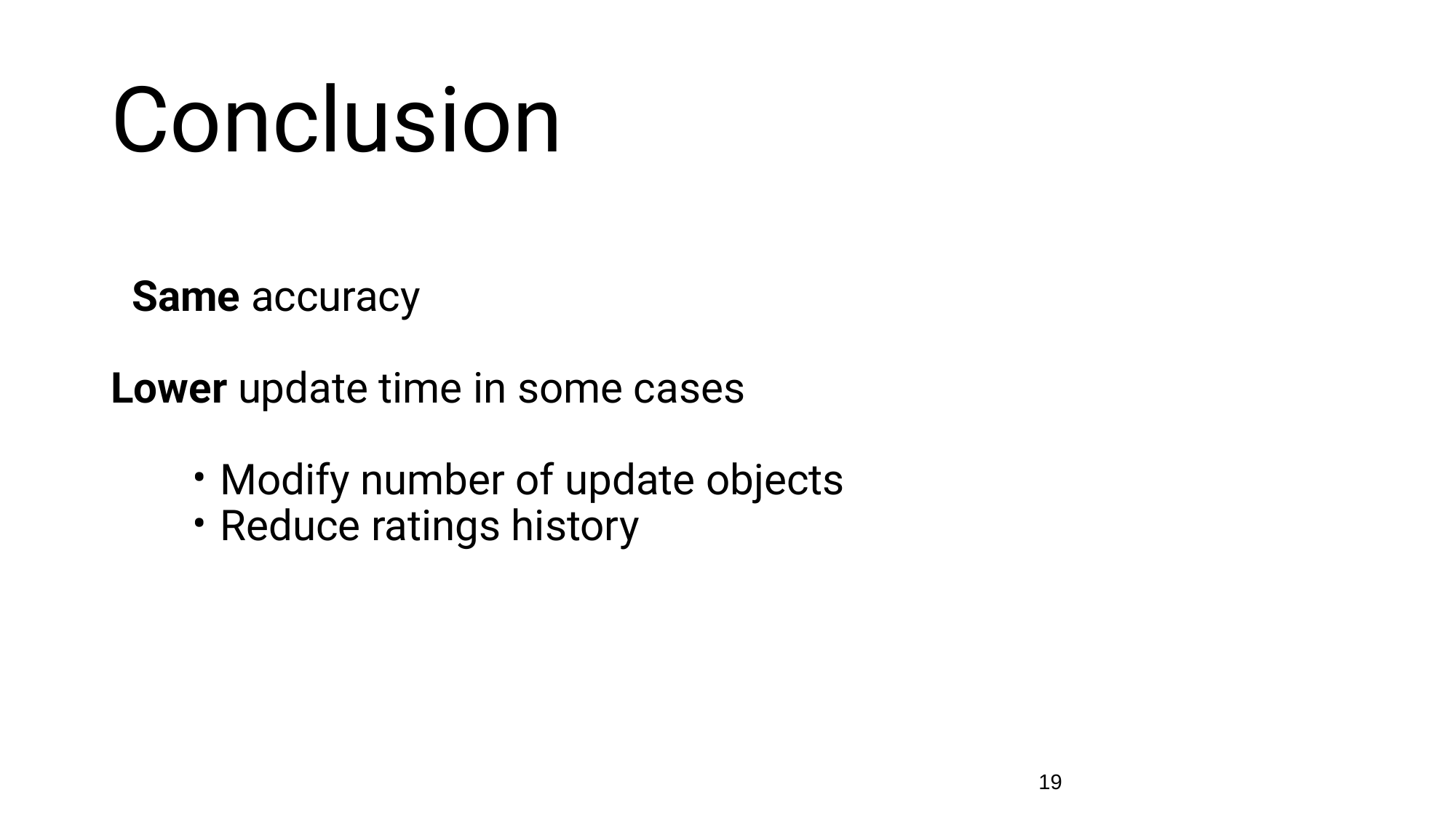

# Conclusion

  Same accuracy

Lower update time in some cases

Modify number of update objects
Reduce ratings history
19